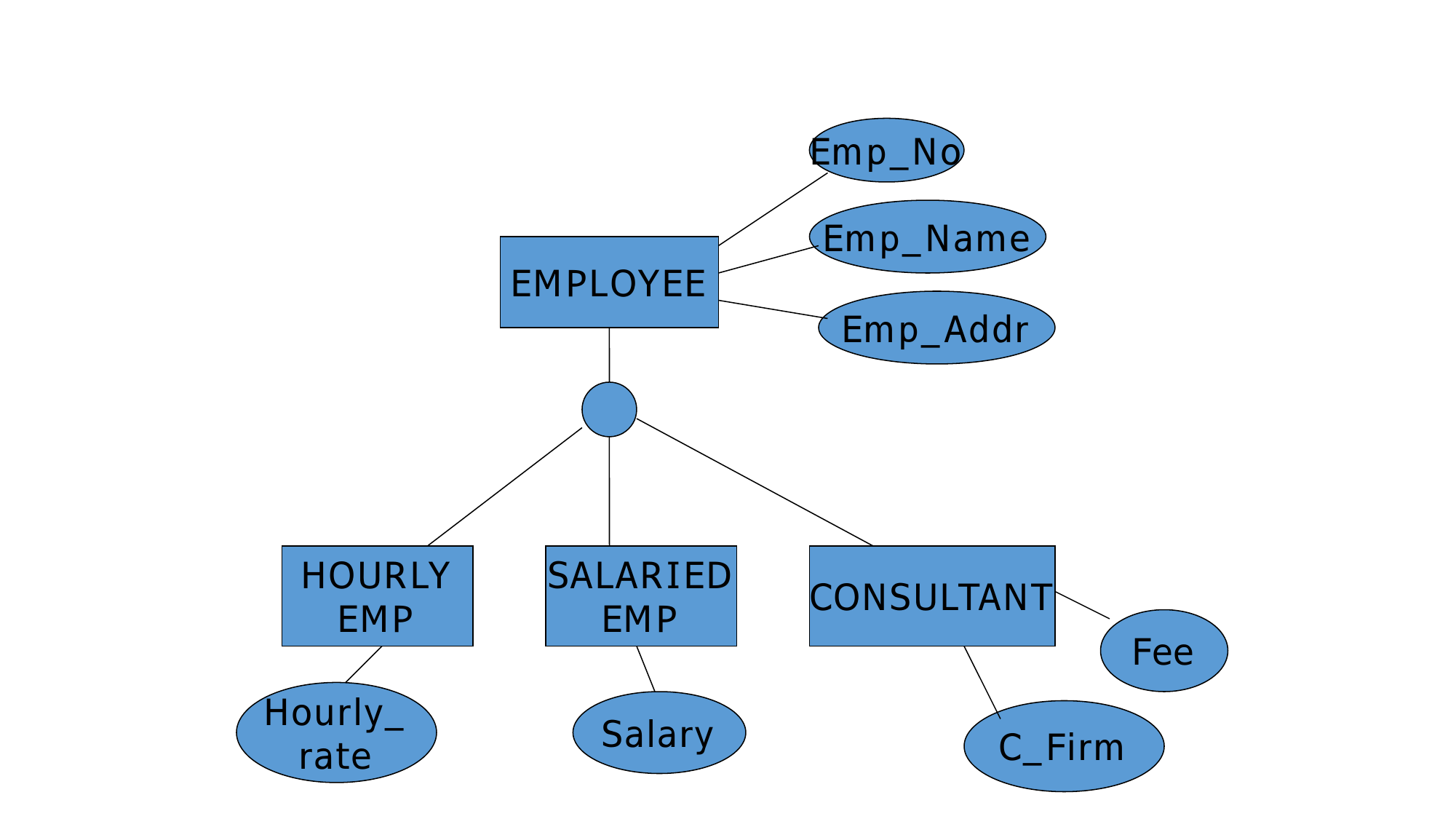

Emp_No

Emp_Name
EMPLOYEE

Emp_Addr

HOURLY
EMP
SALARIED
EMP
CONSULTANT

Fee

Hourly_
rate
Salary
C_Firm